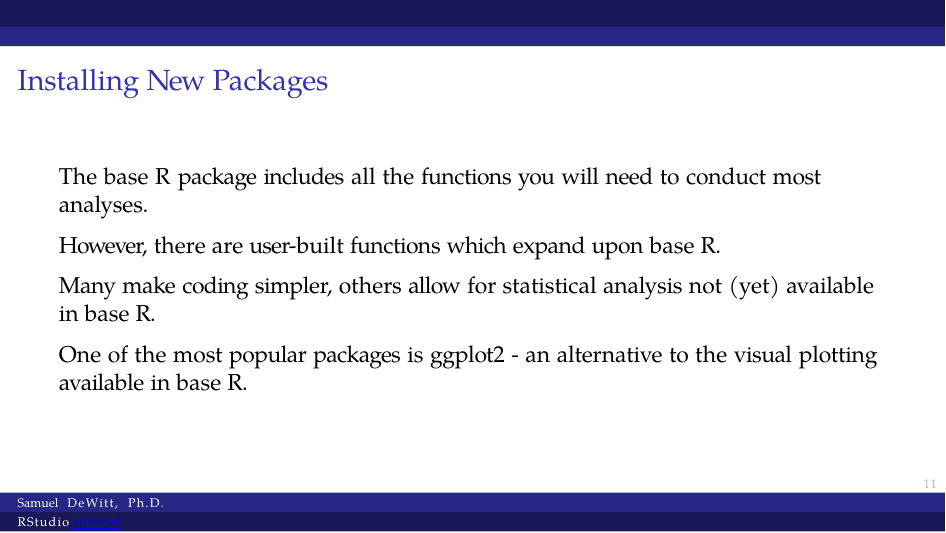

# Installing New Packages
The base R package includes all the functions you will need to conduct most analyses.
However, there are user-built functions which expand upon base R.
Many make coding simpler, others allow for statistical analysis not (yet) available in base R.
One of the most popular packages is ggplot2 - an alternative to the visual plotting available in base R.
11
Samuel DeWitt, Ph.D. RStudio Tutorial